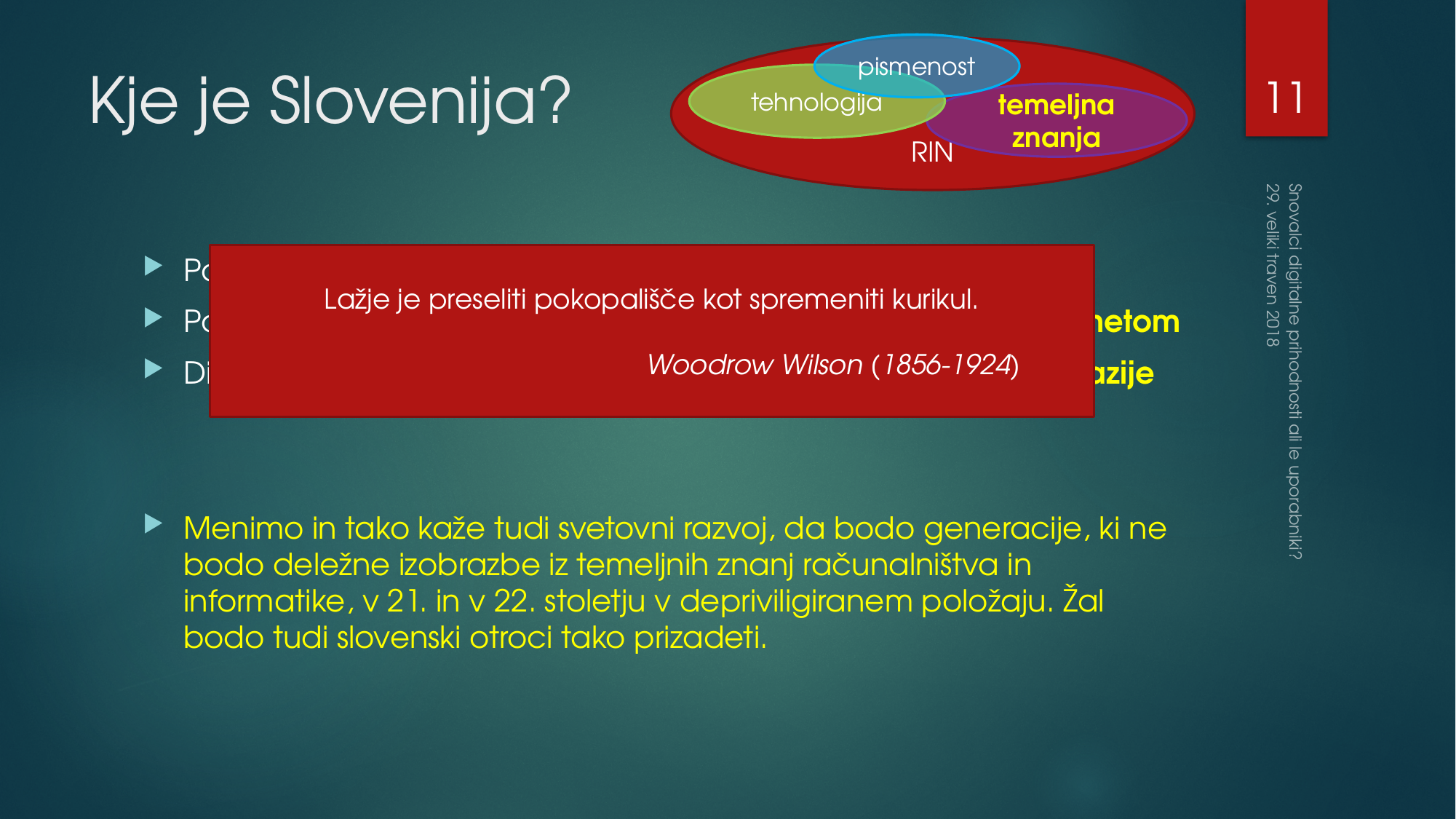

pismenost
RIN
tehnologija
temeljna znanja
11
# Kje je Slovenija?
Poučevanje temeljnih znanja – (takorekoč) ga ni
Poučevanje uporabe tehnologije – prepuščeno izbirnim predmetom
Digitalno opismenjevanje – dejansko stihijsko v 1. letniku gimnazije

Menimo in tako kaže tudi svetovni razvoj, da bodo generacije, ki ne bodo deležne izobrazbe iz temeljnih znanj računalništva in informatike, v 21. in v 22. stoletju v depriviligiranem položaju. Žal bodo tudi slovenski otroci tako prizadeti.
Lažje je preseliti pokopališče kot spremeniti kurikul.

Woodrow Wilson (1856-1924)
29. veliki traven 2018
Snovalci digitalne prihodnosti ali le uporabniki?